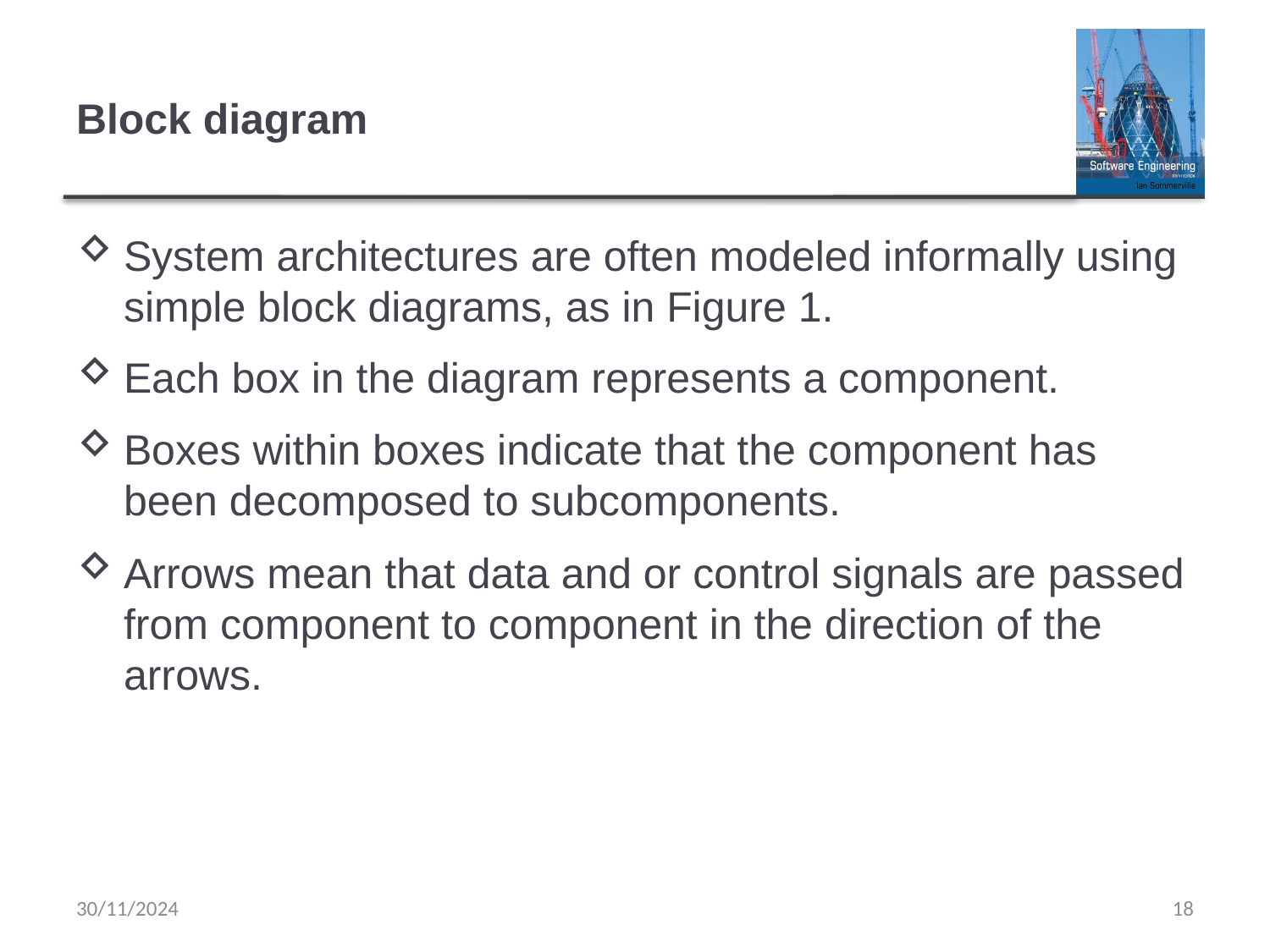

# Block diagram
System architectures are often modeled informally using simple block diagrams, as in Figure 1.
Each box in the diagram represents a component.
Boxes within boxes indicate that the component has been decomposed to subcomponents.
Arrows mean that data and or control signals are passed from component to component in the direction of the arrows.
30/11/2024
18